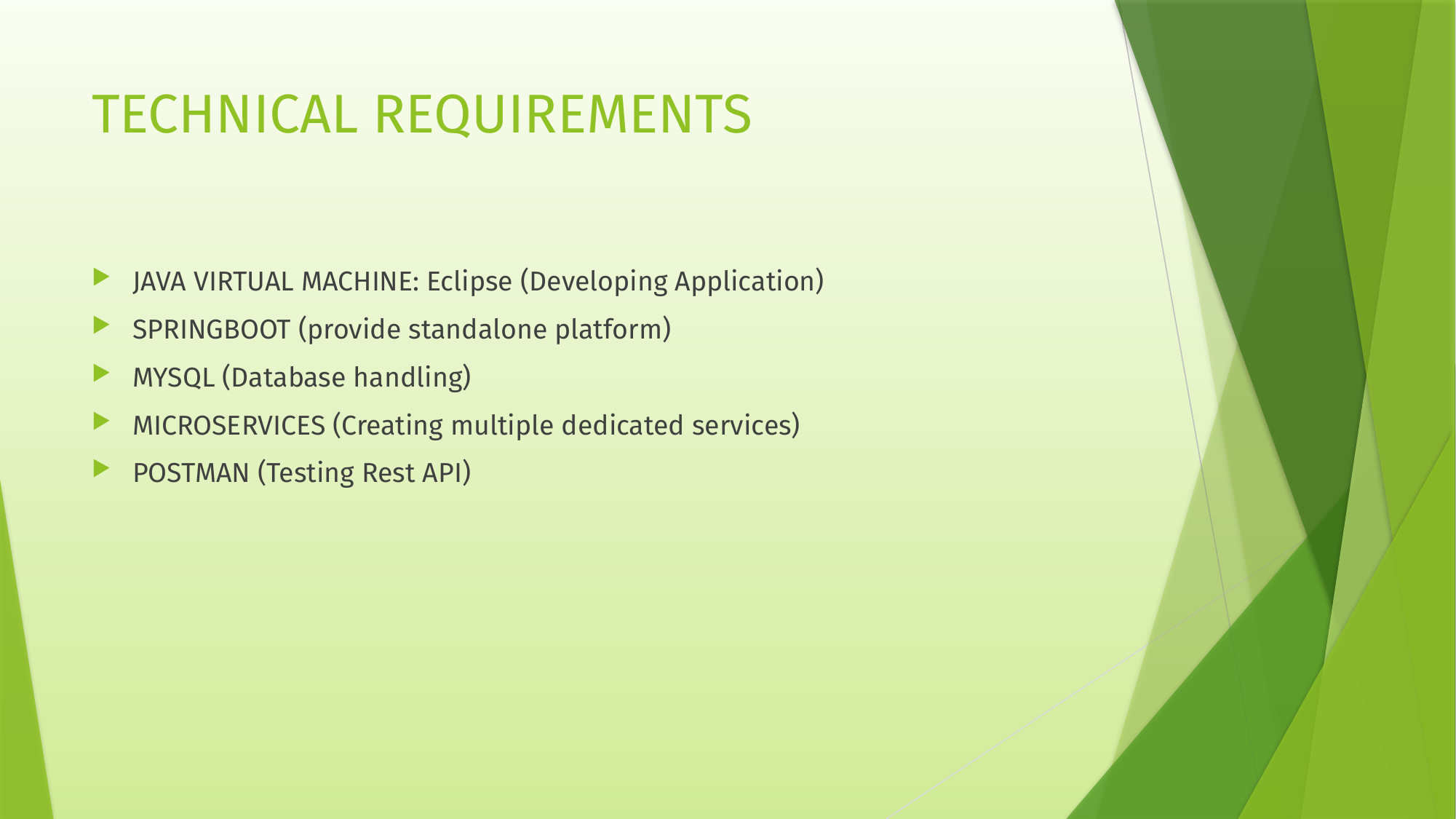

# TECHNICAL REQUIREMENTS
JAVA VIRTUAL MACHINE: Eclipse (Developing Application)
SPRINGBOOT (provide standalone platform)
MYSQL (Database handling)
MICROSERVICES (Creating multiple dedicated services)
POSTMAN (Testing Rest API)